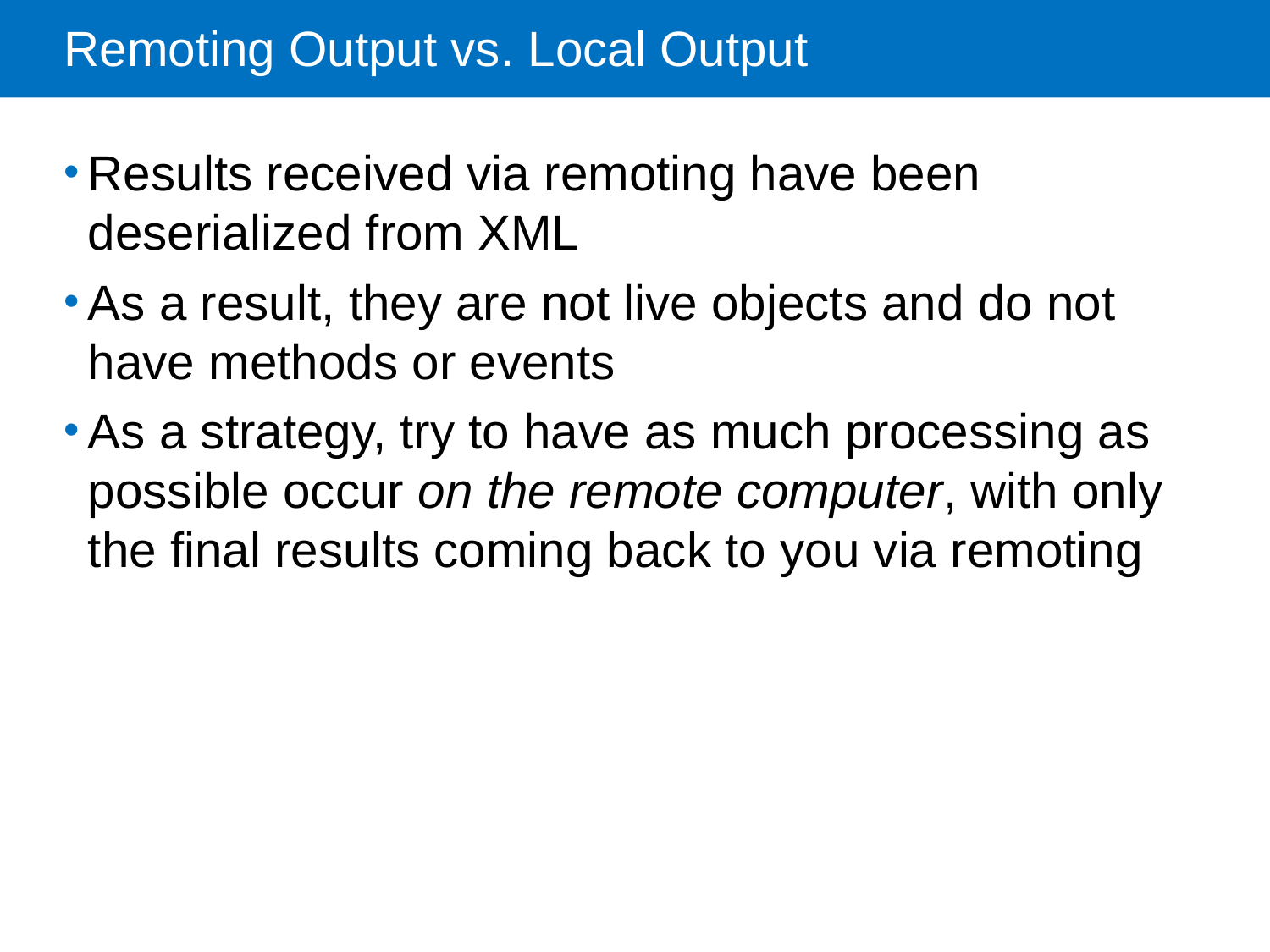

# Remoting Output vs. Local Output
Results received via remoting have been deserialized from XML
As a result, they are not live objects and do not have methods or events
As a strategy, try to have as much processing as possible occur on the remote computer, with only the final results coming back to you via remoting